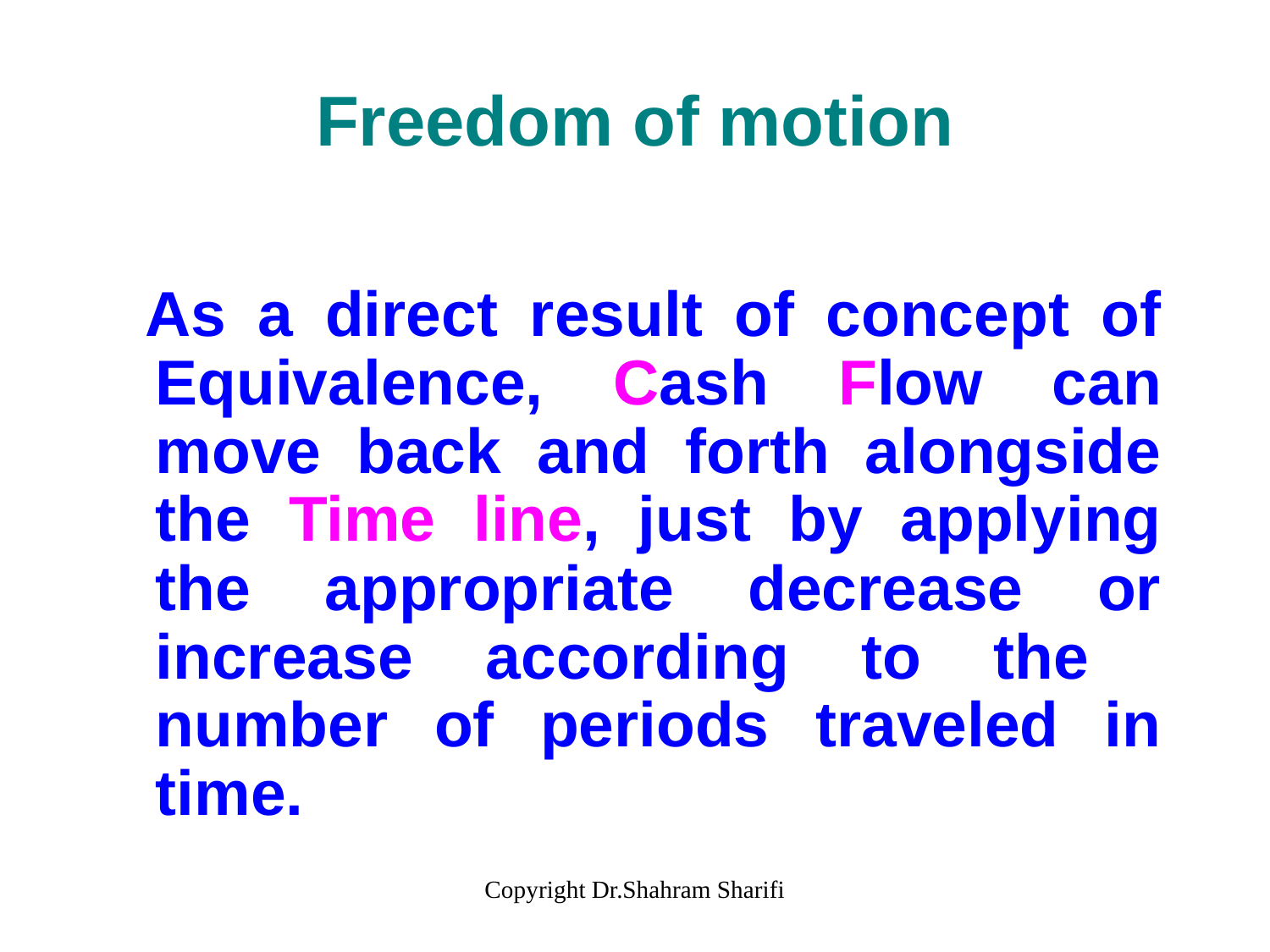

# Freedom of motion
As a direct result of concept of Equivalence, Cash Flow can move back and forth alongside the Time line, just by applying the appropriate decrease or increase according to the  number of periods traveled in time.

Copyright Dr.Shahram Sharifi